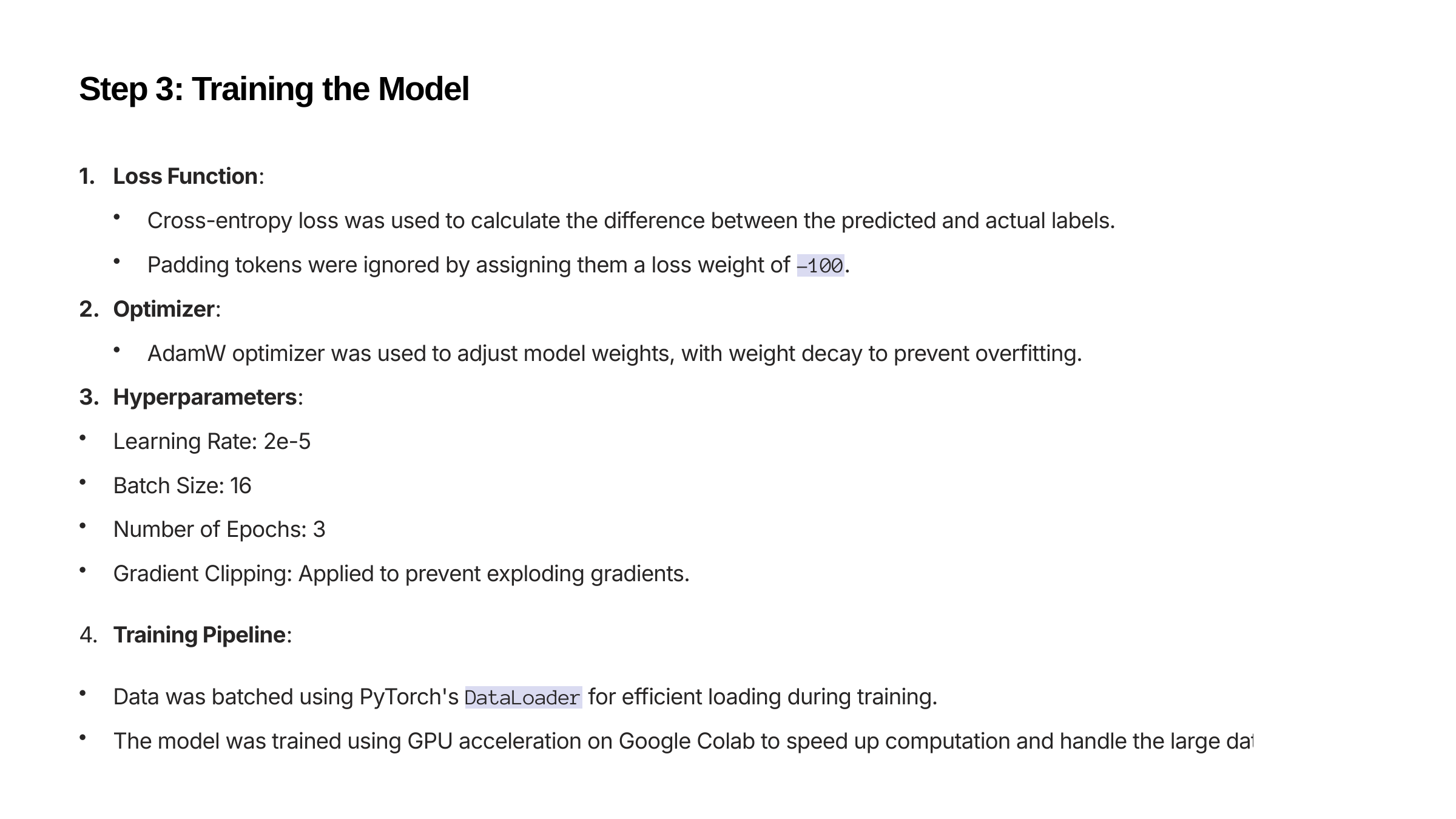

Step 3: Training the Model
Loss Function:
Cross-entropy loss was used to calculate the difference between the predicted and actual labels.
Padding tokens were ignored by assigning them a loss weight of -100.
Optimizer:
AdamW optimizer was used to adjust model weights, with weight decay to prevent overfitting.
Hyperparameters:
Learning Rate: 2e-5
Batch Size: 16
Number of Epochs: 3
Gradient Clipping: Applied to prevent exploding gradients.
4.   Training Pipeline:
Data was batched using PyTorch's DataLoader for efficient loading during training.
The model was trained using GPU acceleration on Google Colab to speed up computation and handle the large dataset.